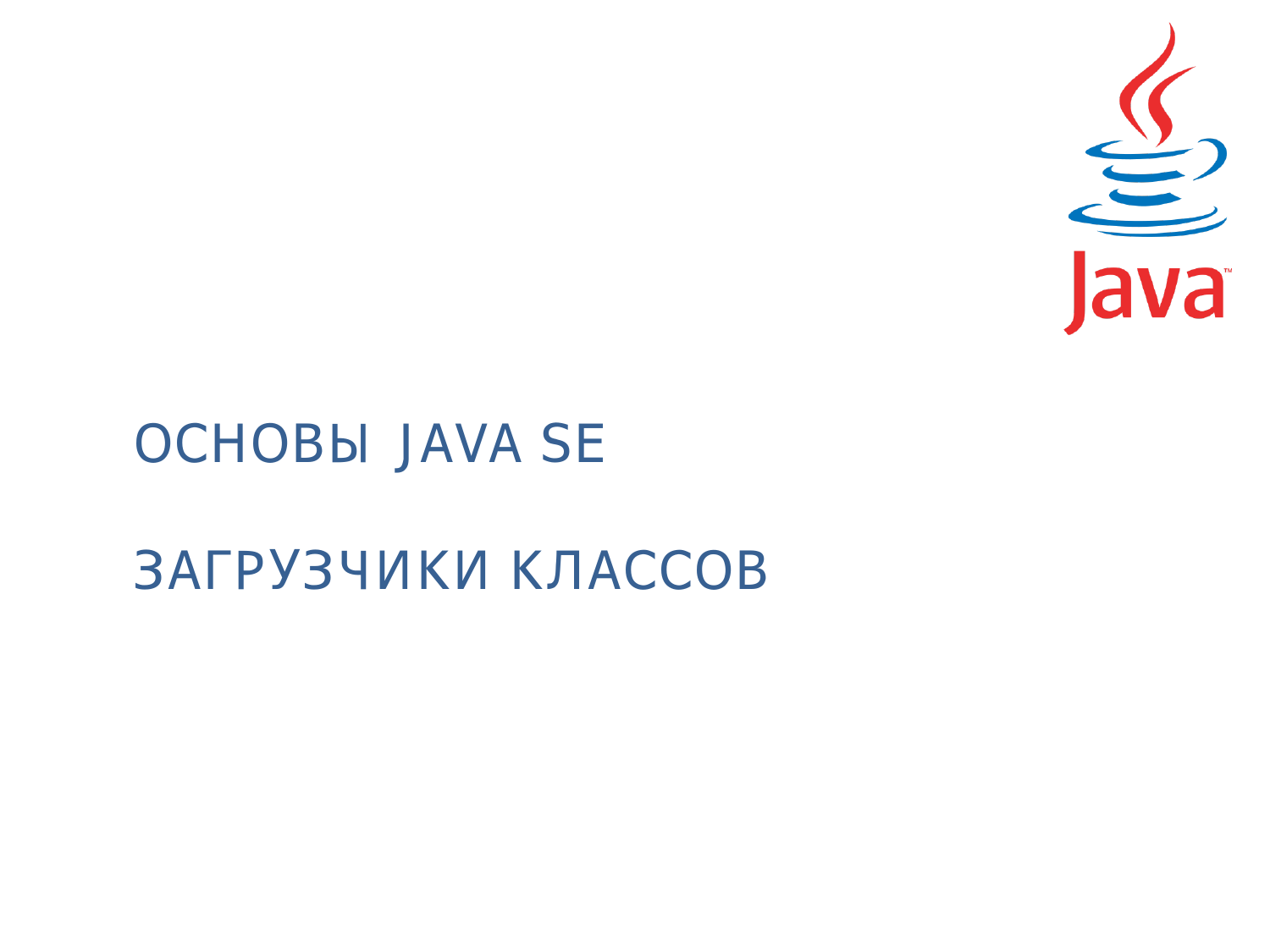

Механизмы ввода и вывода информации
Понятие сериализации
Основы JAVA SE

Загрузчики классов